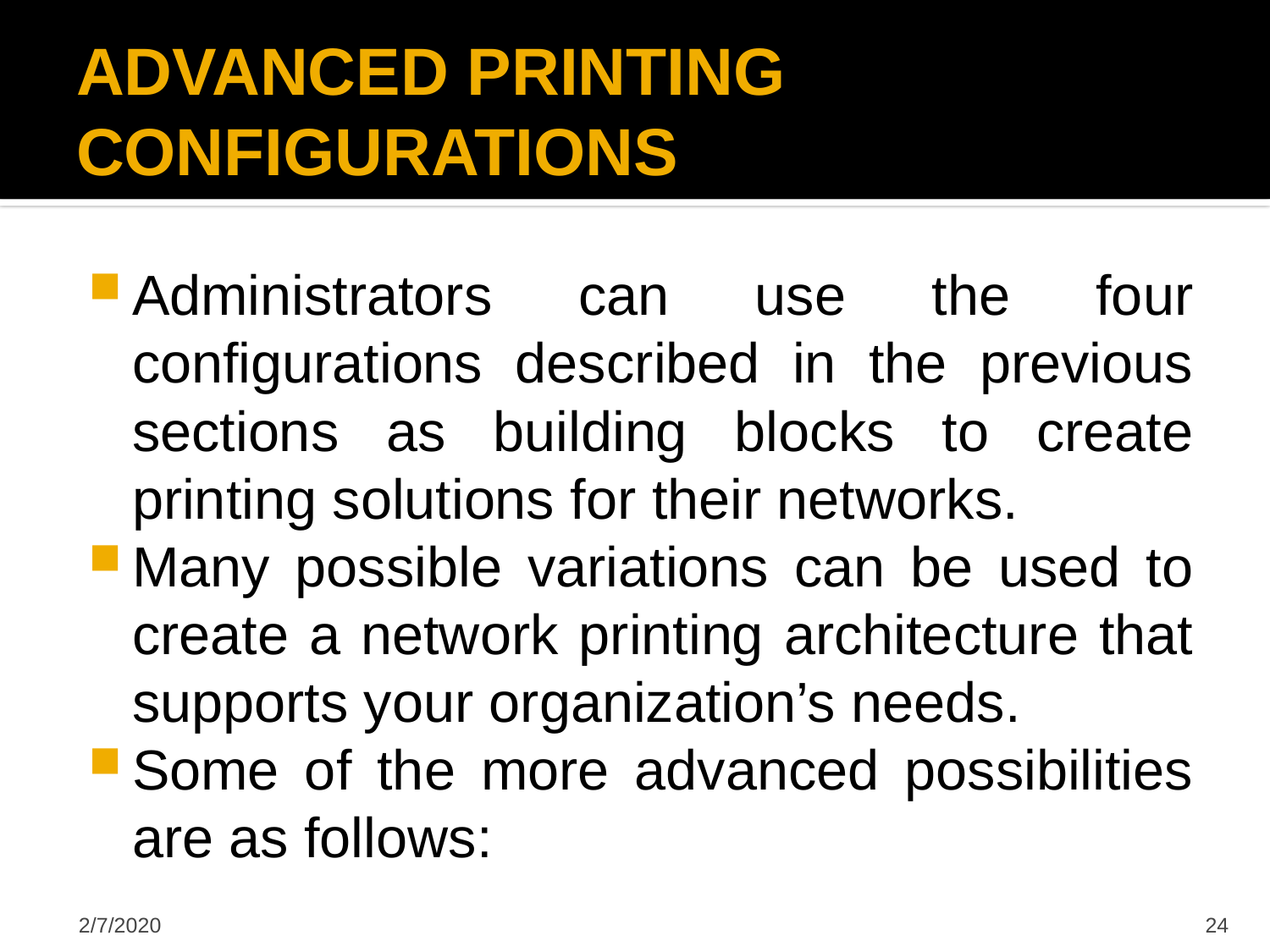

# ADVANCED PRINTING CONFIGURATIONS
Administrators can use the four configurations described in the previous sections as building blocks to create printing solutions for their networks.
Many possible variations can be used to create a network printing architecture that supports your organization’s needs.
Some of the more advanced possibilities are as follows:
2/7/2020
24